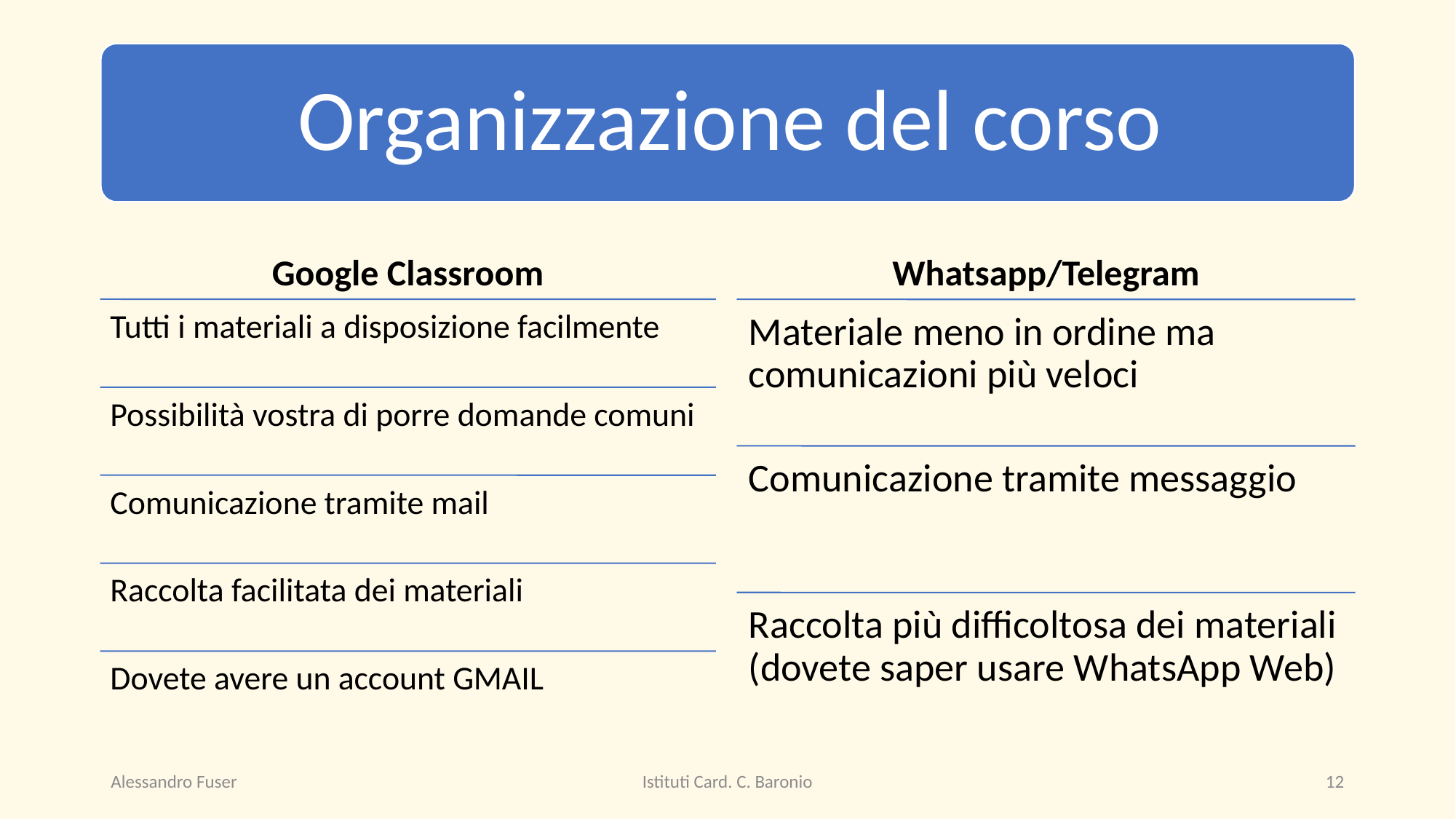

Organizzazione del corso
Google Classroom
Whatsapp/Telegram
Tutti i materiali a disposizione facilmente
Possibilità vostra di porre domande comuni
Comunicazione tramite mail
Raccolta facilitata dei materiali
Dovete avere un account GMAIL
Materiale meno in ordine ma comunicazioni più veloci
Comunicazione tramite messaggio
Raccolta più difficoltosa dei materiali (dovete saper usare WhatsApp Web)
Alessandro Fuser
Istituti Card. C. Baronio
12